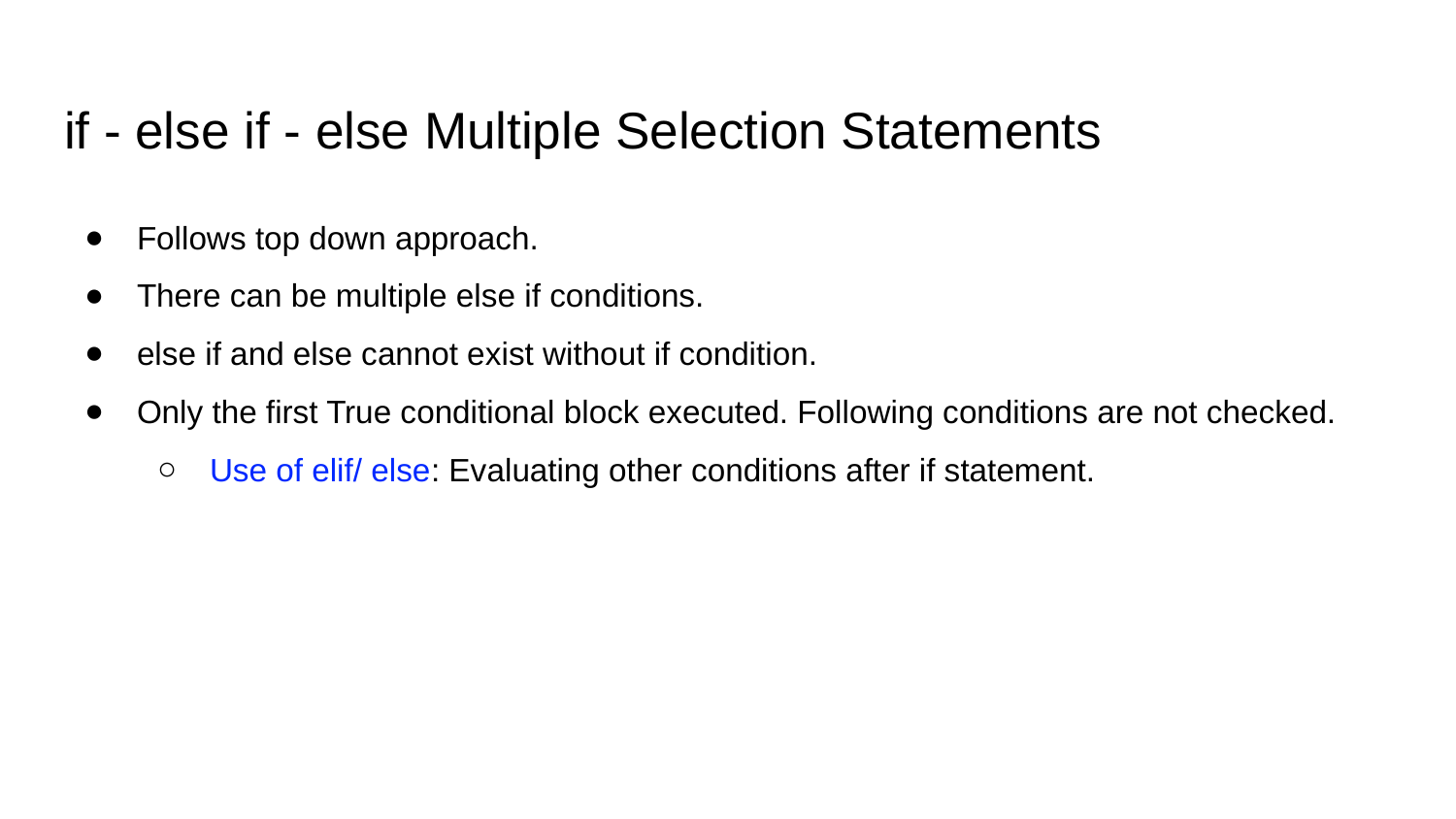

# if - else if - else Multiple Selection Statements
Follows top down approach.
There can be multiple else if conditions.
else if and else cannot exist without if condition.
Only the first True conditional block executed. Following conditions are not checked.
Use of elif/ else: Evaluating other conditions after if statement.